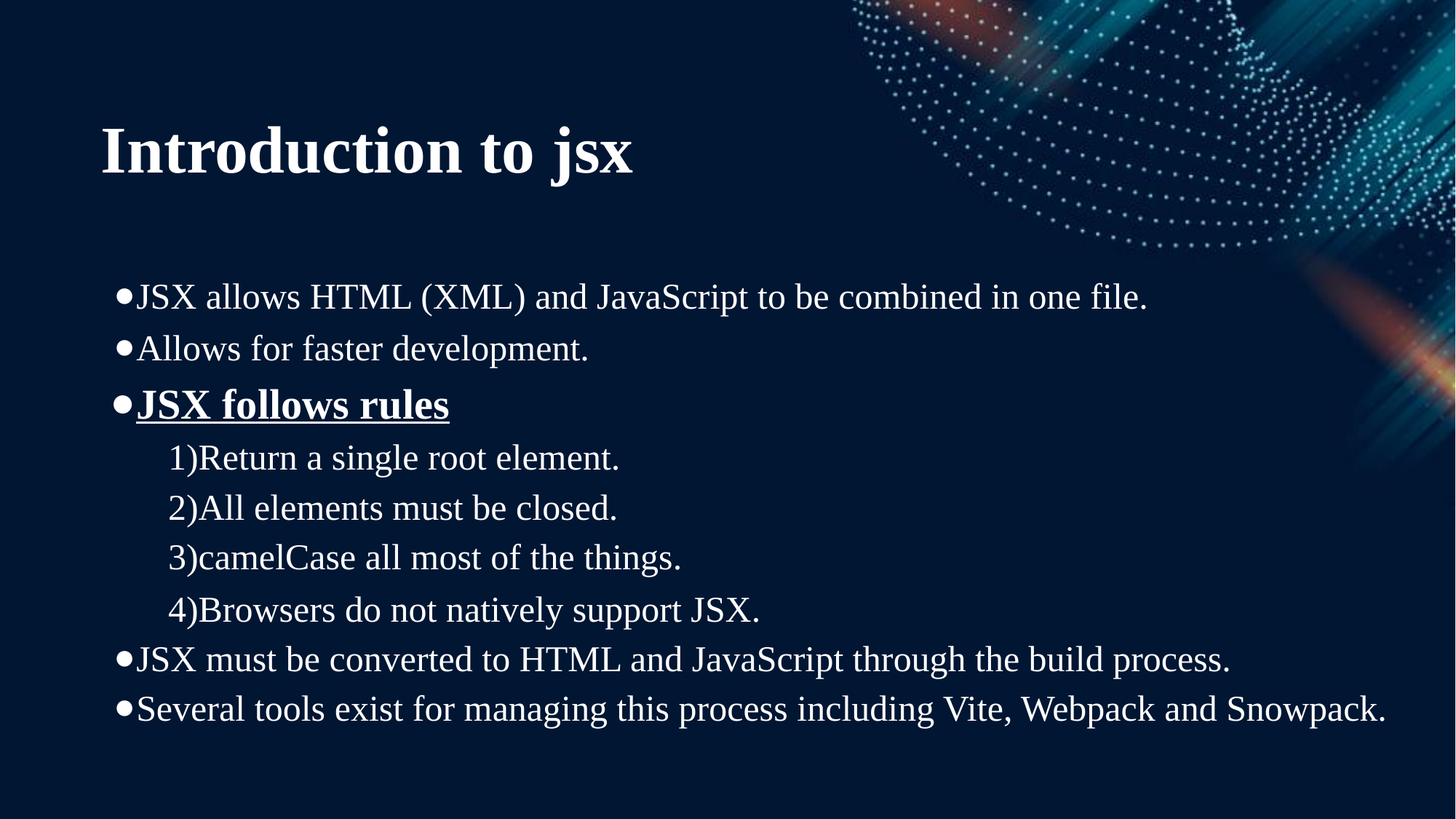

Introduction to jsx
JSX allows HTML (XML) and JavaScript to be combined in one file.
Allows for faster development.
JSX follows rules
Return a single root element.
All elements must be closed.
camelCase all most of the things.
Browsers do not natively support JSX.
JSX must be converted to HTML and JavaScript through the build process.
Several tools exist for managing this process including Vite, Webpack and Snowpack.